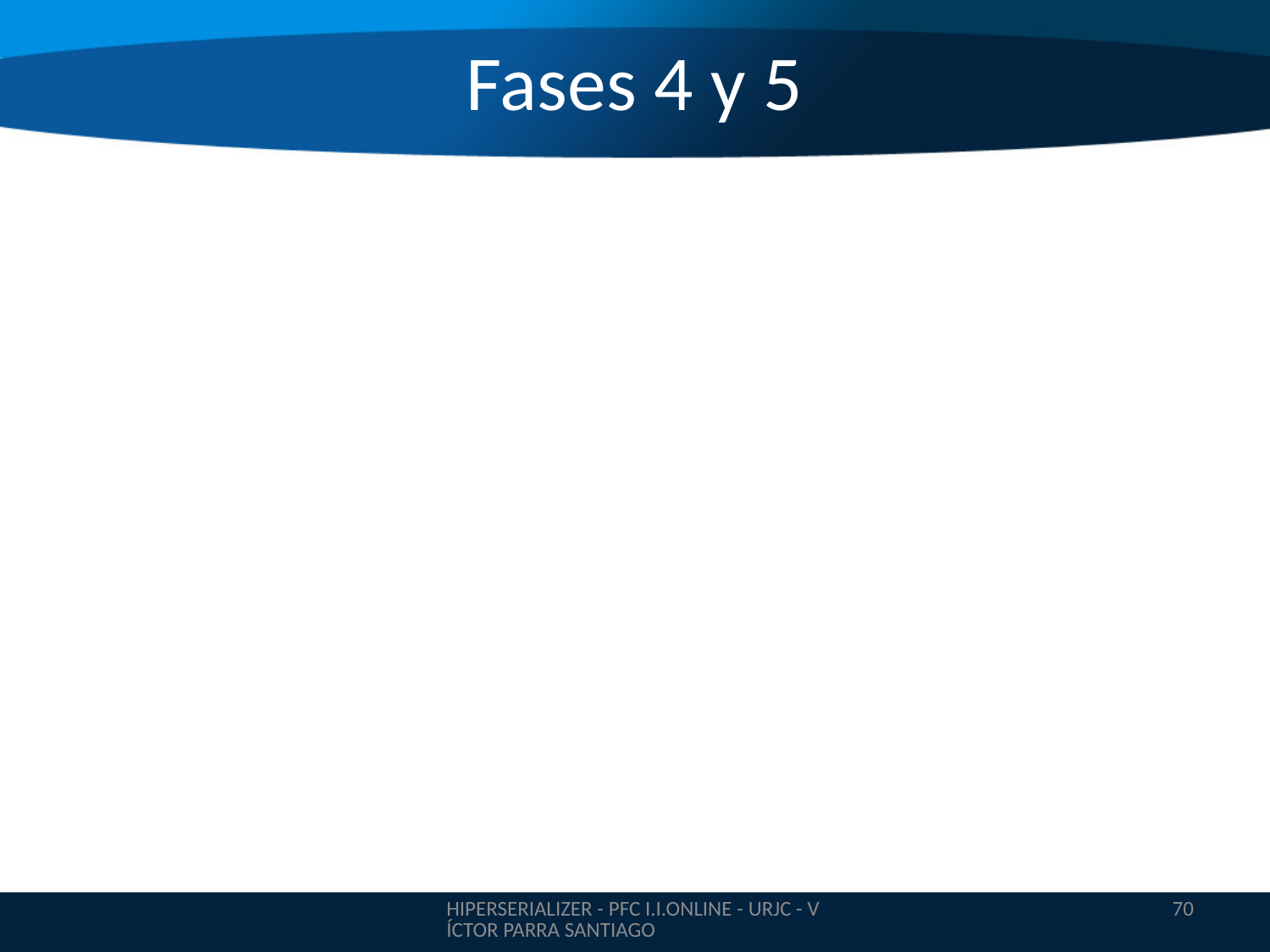

Fases 4 y 5

HIPERSERIALIZER - PFC I.I.ONLINE - URJC - VÍCTOR PARRA SANTIAGO
70